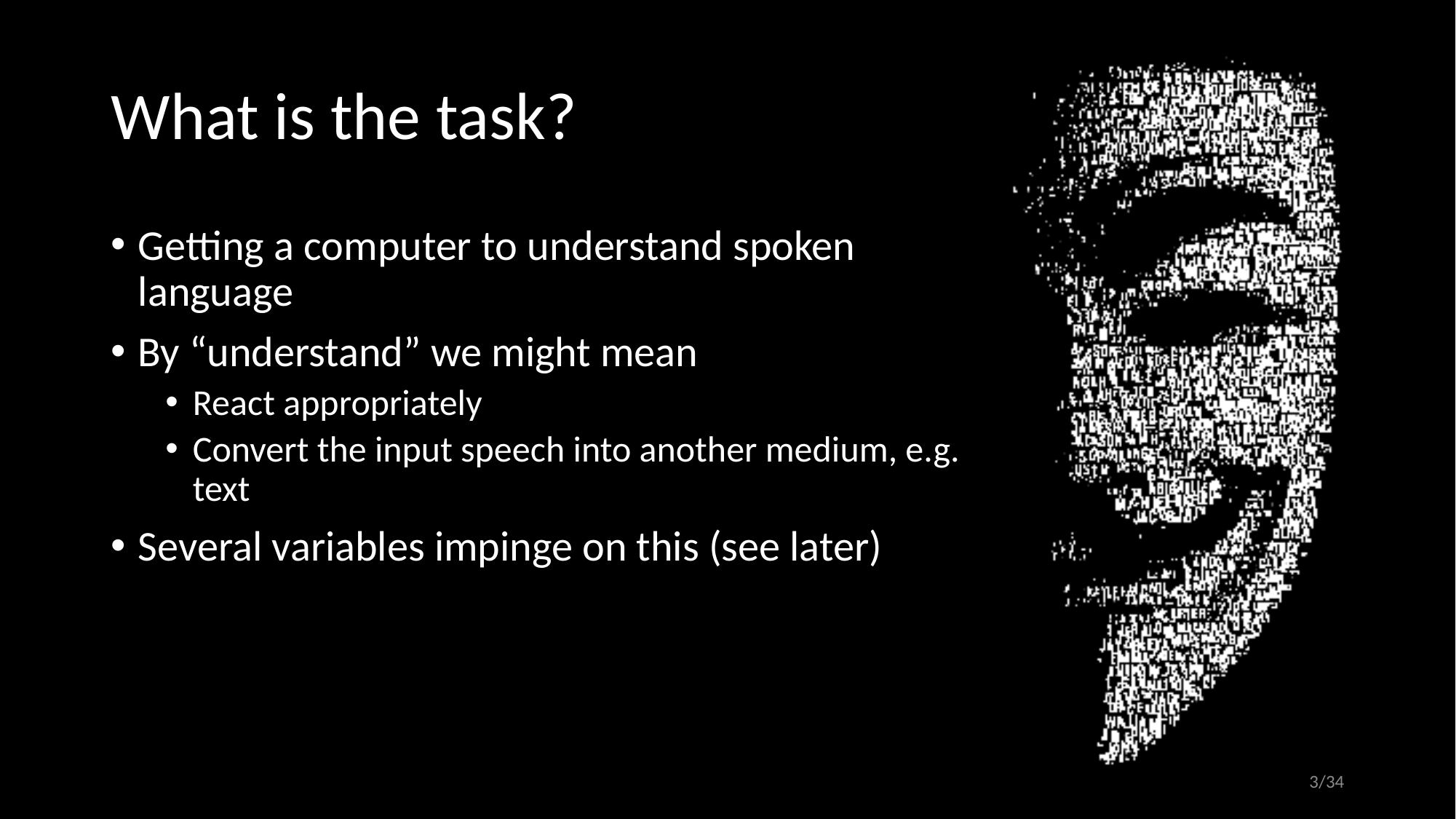

# What is the task?
Getting a computer to understand spoken language
By “understand” we might mean
React appropriately
Convert the input speech into another medium, e.g. text
Several variables impinge on this (see later)

3/34